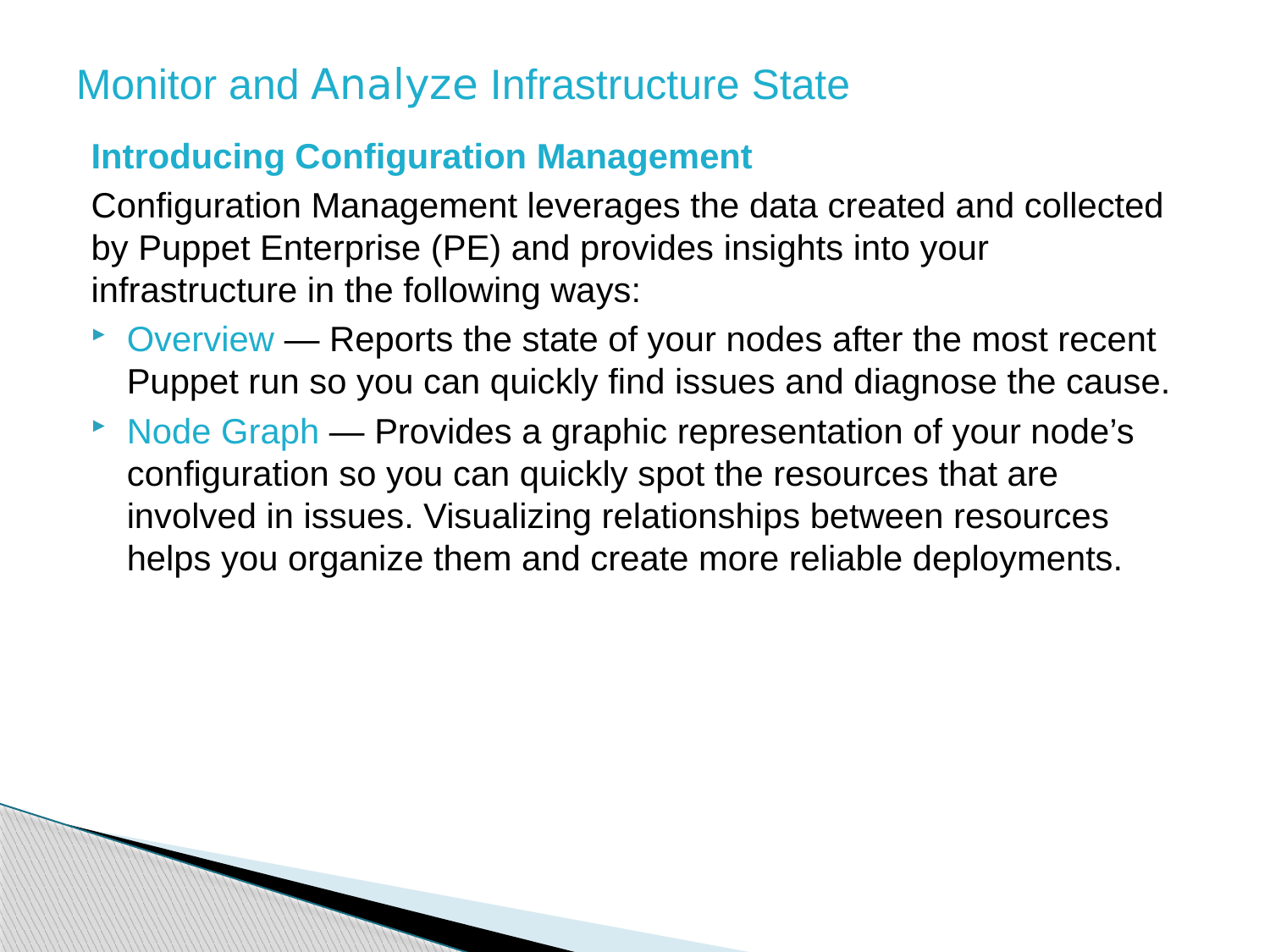

# Monitor and Analyze Infrastructure State
Introducing Configuration Management
Configuration Management leverages the data created and collected by Puppet Enterprise (PE) and provides insights into your infrastructure in the following ways:
Overview — Reports the state of your nodes after the most recent Puppet run so you can quickly find issues and diagnose the cause.
Node Graph — Provides a graphic representation of your node’s configuration so you can quickly spot the resources that are involved in issues. Visualizing relationships between resources helps you organize them and create more reliable deployments.